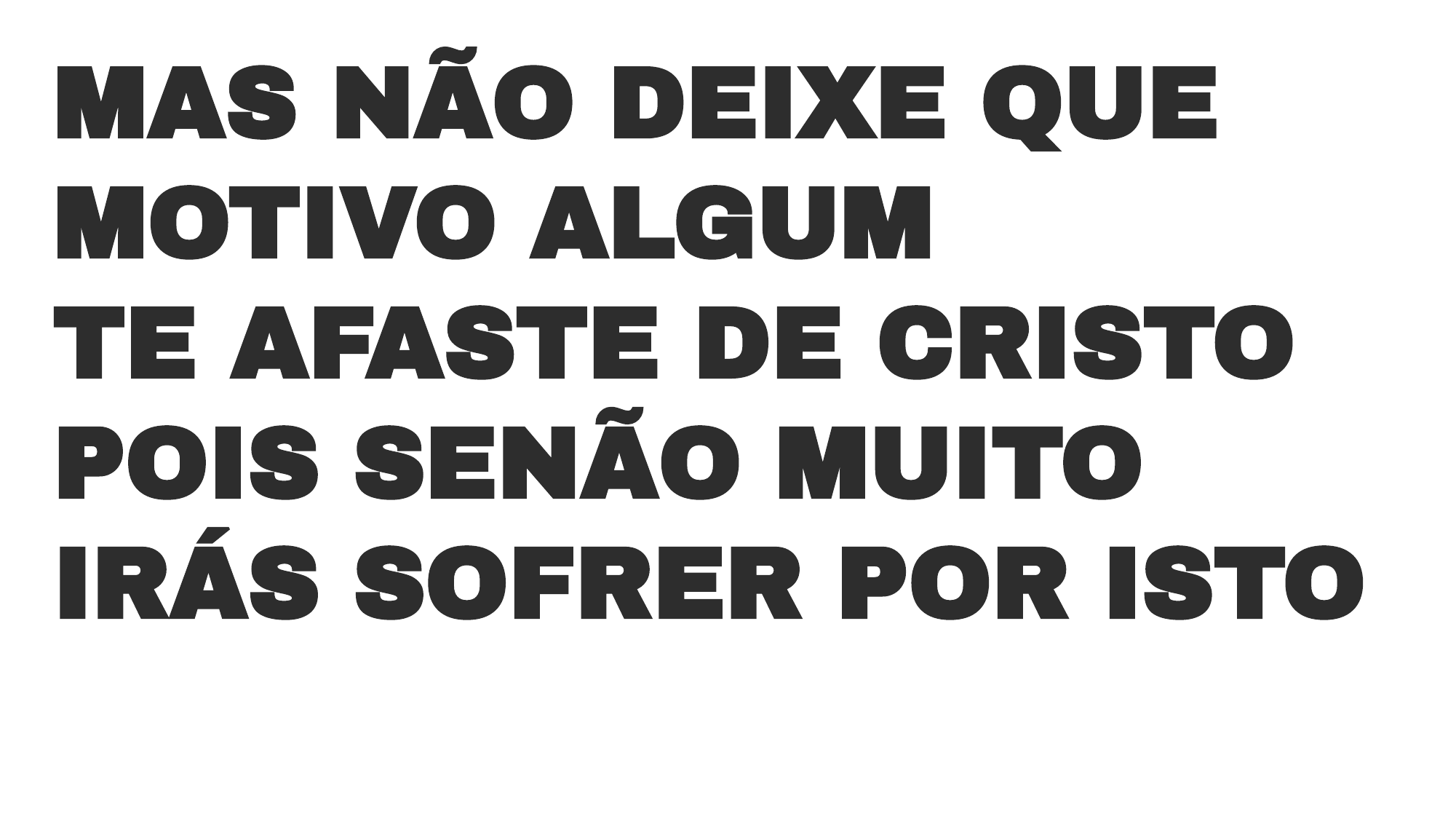

MAS NÃO DEIXE QUE MOTIVO ALGUM
TE AFASTE DE CRISTO
POIS SENÃO MUITO IRÁS SOFRER POR ISTO